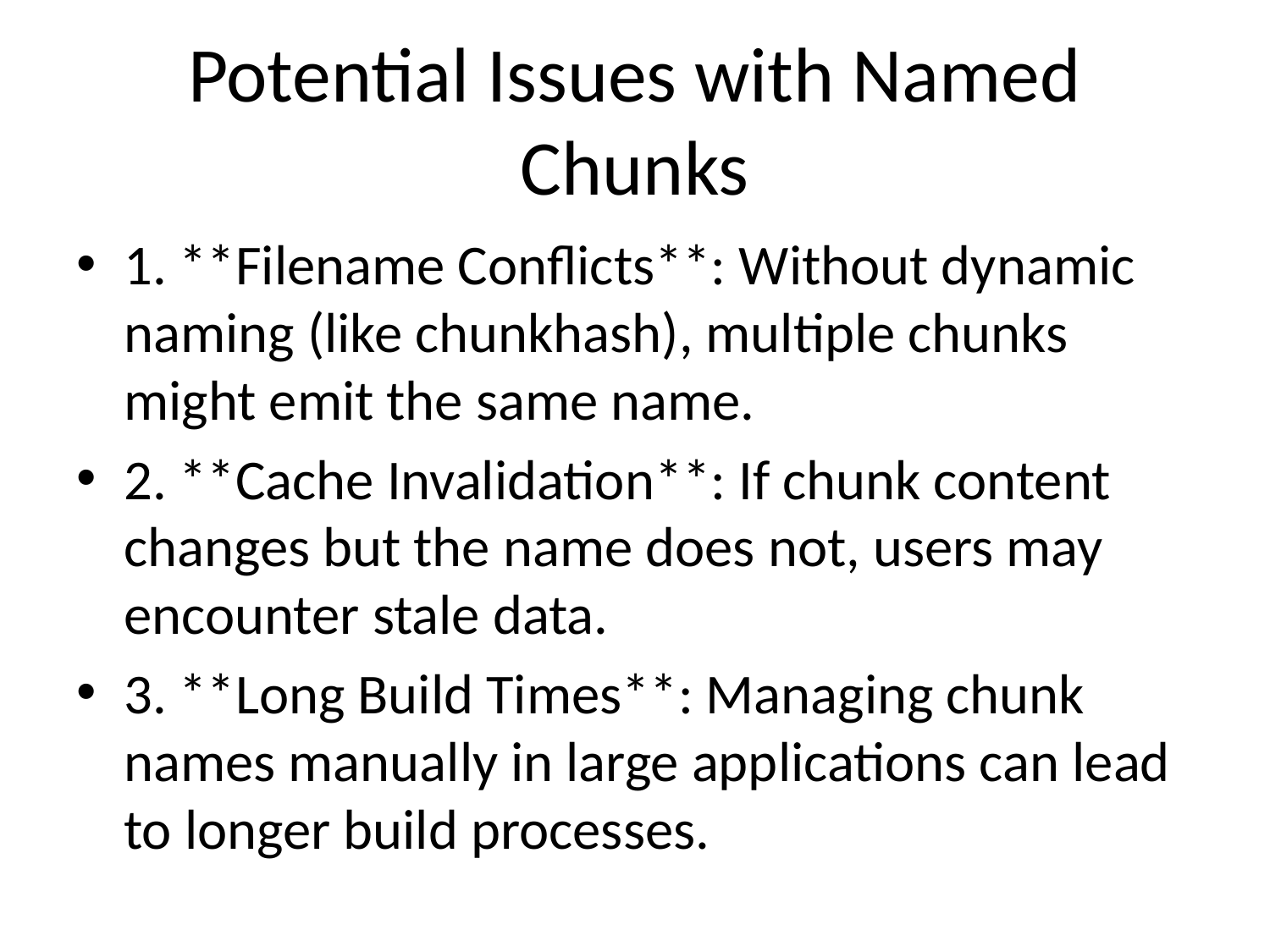

# Potential Issues with Named Chunks
1. **Filename Conflicts**: Without dynamic naming (like chunkhash), multiple chunks might emit the same name.
2. **Cache Invalidation**: If chunk content changes but the name does not, users may encounter stale data.
3. **Long Build Times**: Managing chunk names manually in large applications can lead to longer build processes.